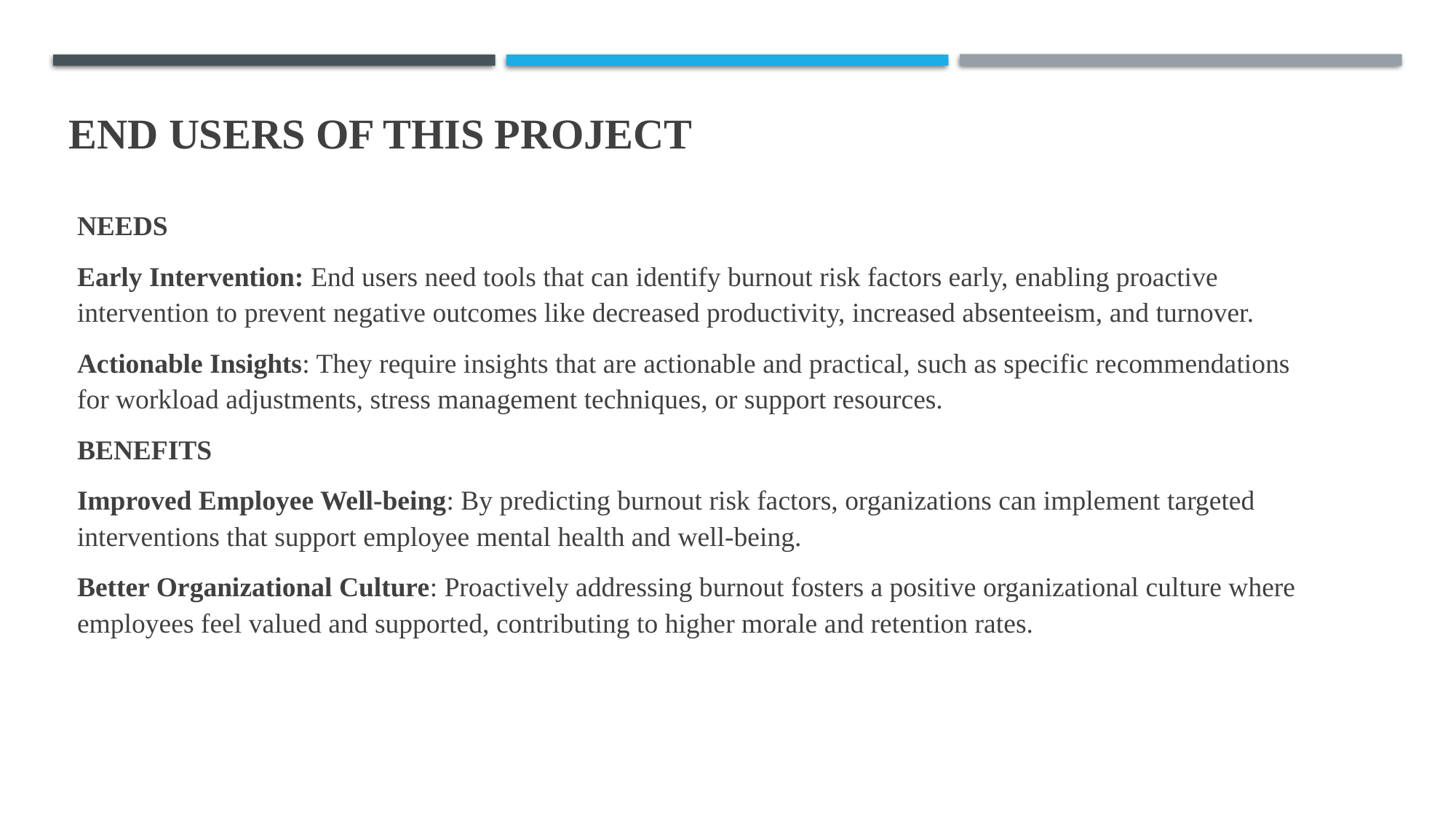

# END USERS of this project
NEEDS
Early Intervention: End users need tools that can identify burnout risk factors early, enabling proactive intervention to prevent negative outcomes like decreased productivity, increased absenteeism, and turnover.
Actionable Insights: They require insights that are actionable and practical, such as specific recommendations for workload adjustments, stress management techniques, or support resources.
BENEFITS
Improved Employee Well-being: By predicting burnout risk factors, organizations can implement targeted interventions that support employee mental health and well-being.
Better Organizational Culture: Proactively addressing burnout fosters a positive organizational culture where employees feel valued and supported, contributing to higher morale and retention rates.